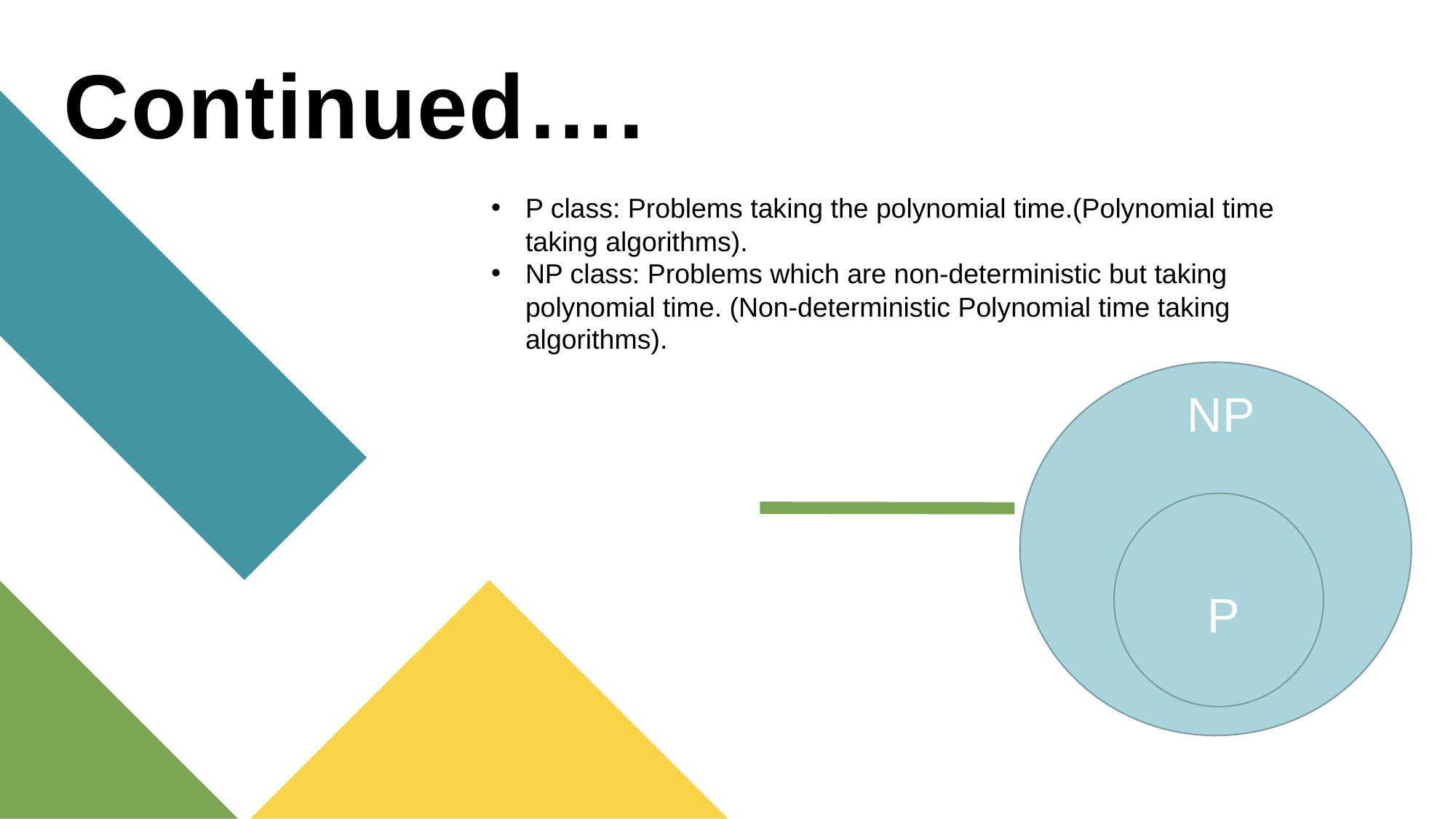

# Continued….
P class: Problems taking the polynomial time.(Polynomial time taking algorithms).
NP class: Problems which are non-deterministic but taking polynomial time. (Non-deterministic Polynomial time taking algorithms).

NP

P